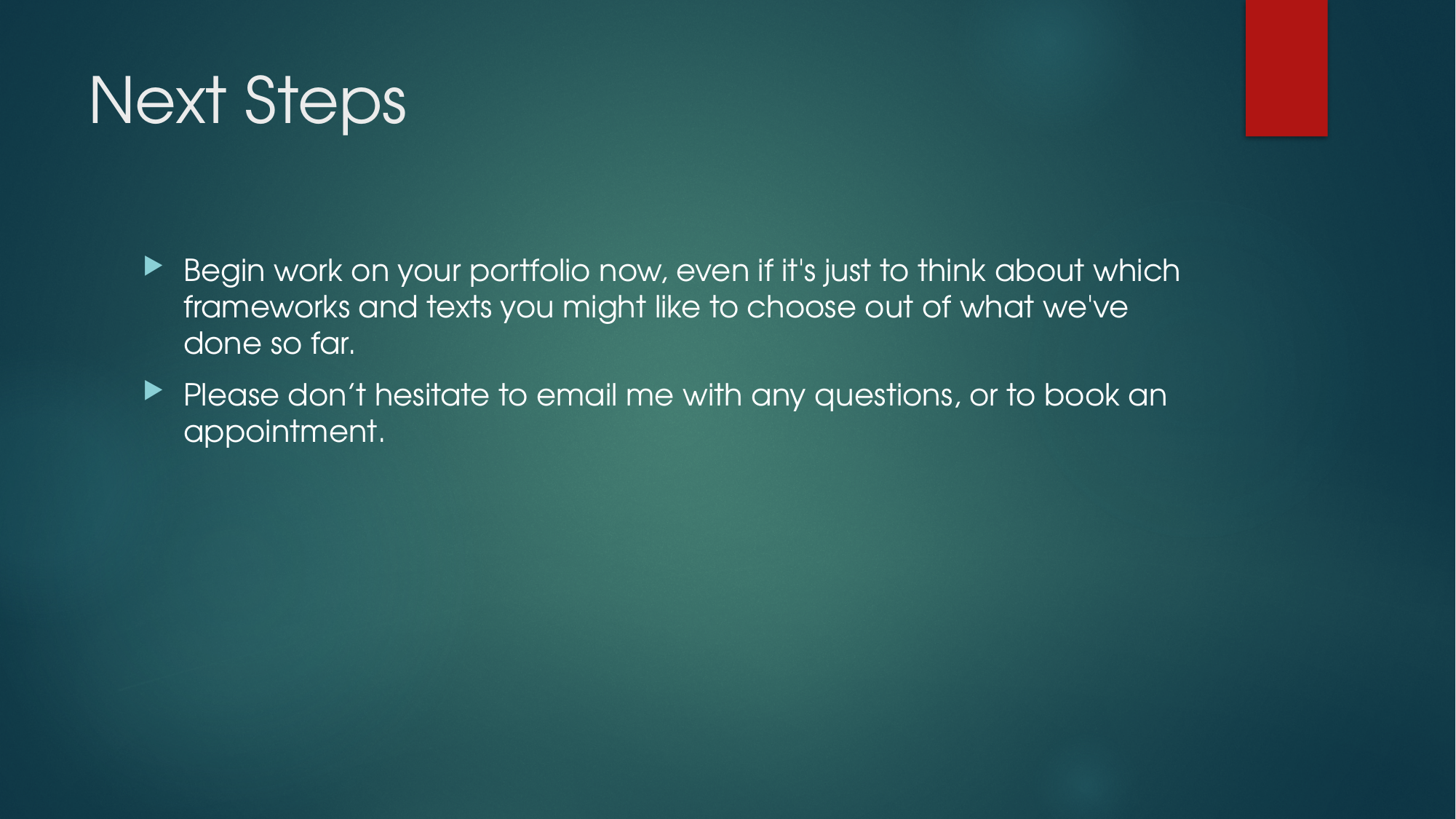

# Next Steps
Begin work on your portfolio now, even if it's just to think about which frameworks and texts you might like to choose out of what we've done so far.
Please don’t hesitate to email me with any questions, or to book an appointment.